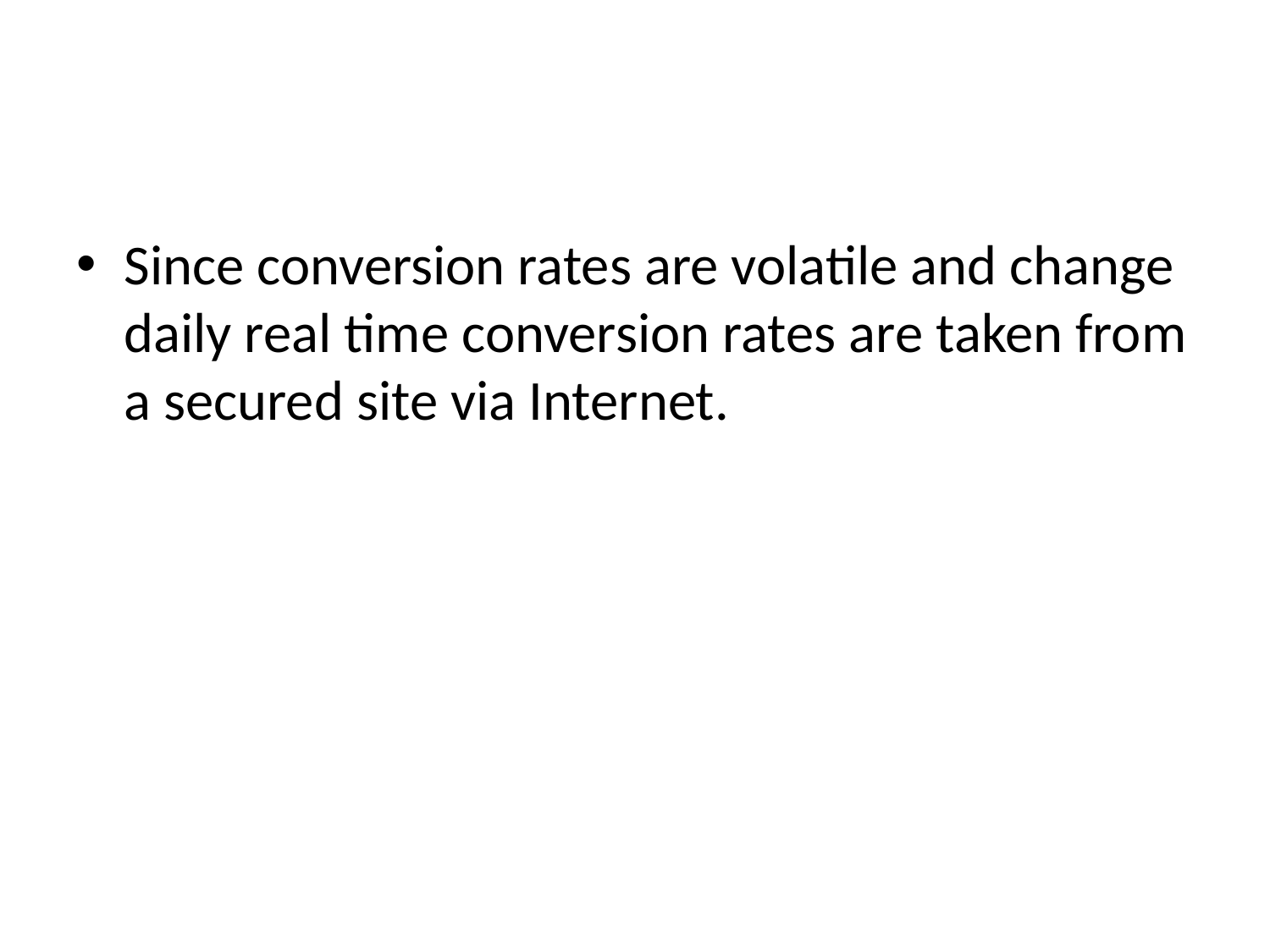

Since conversion rates are volatile and change daily real time conversion rates are taken from a secured site via Internet.